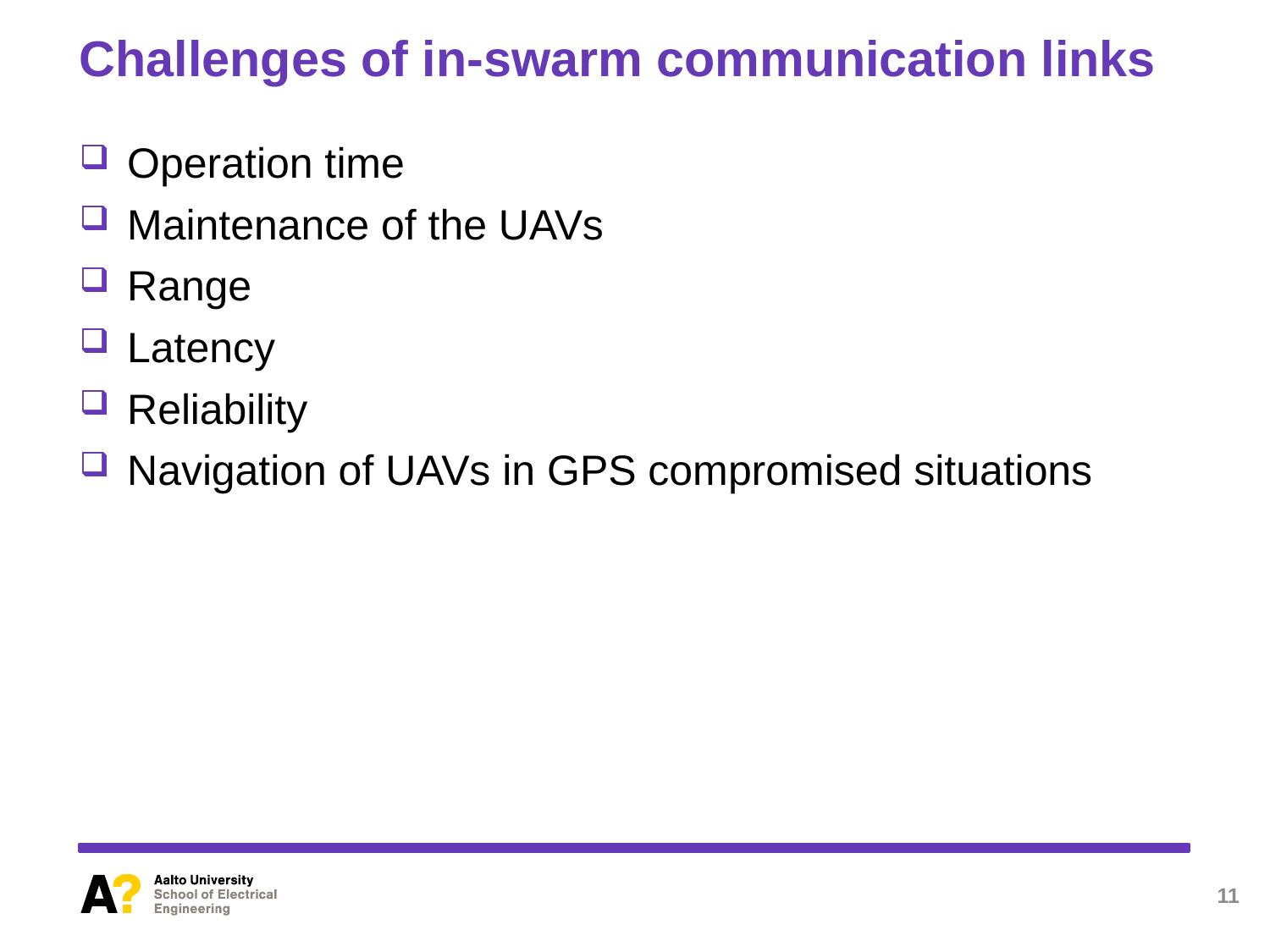

# Challenges of in-swarm communication links
Operation time
Maintenance of the UAVs
Range
Latency
Reliability
Navigation of UAVs in GPS compromised situations
11